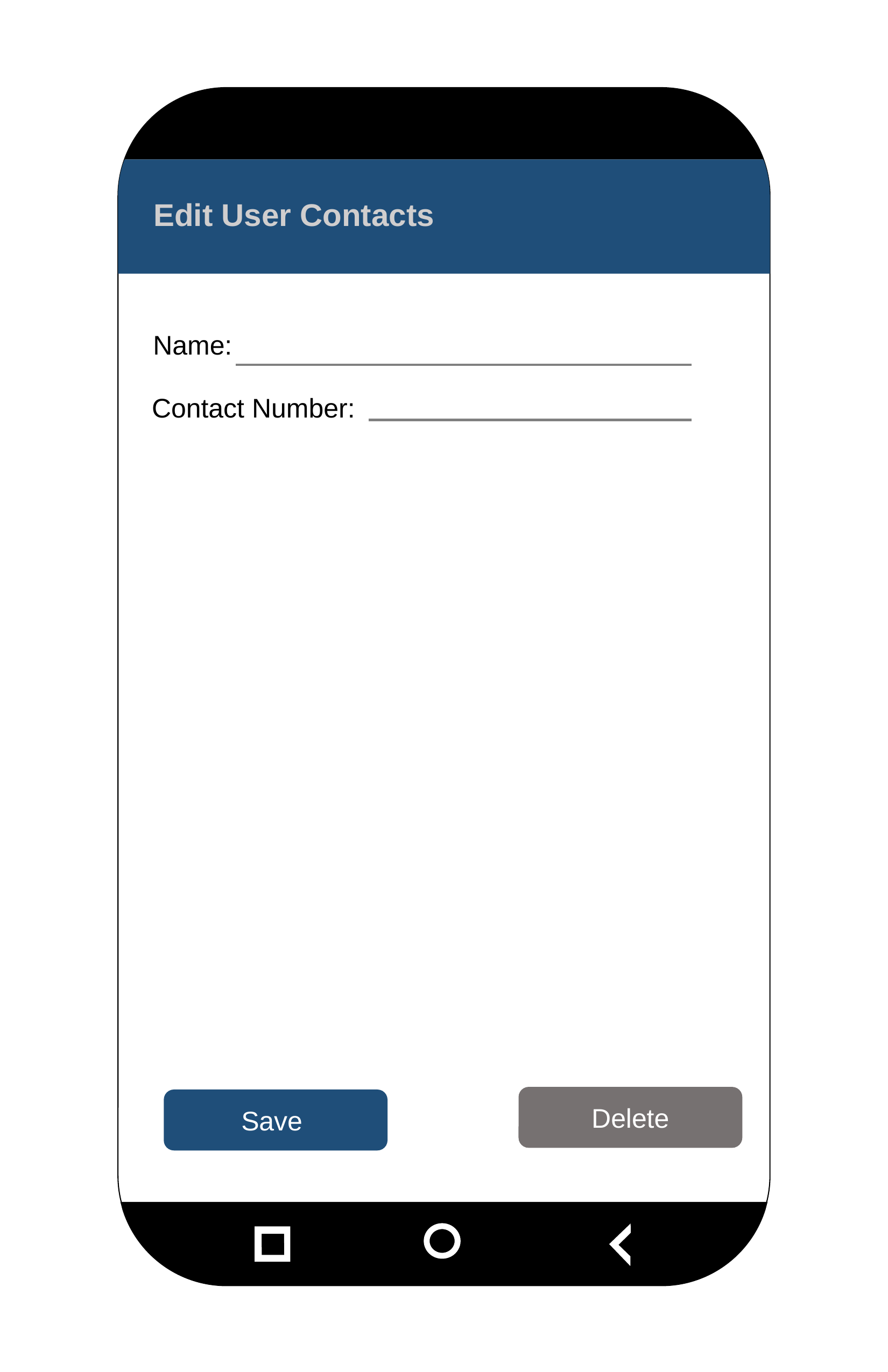

Edit User Contacts
Name:
Contact Number:
Delete
Save